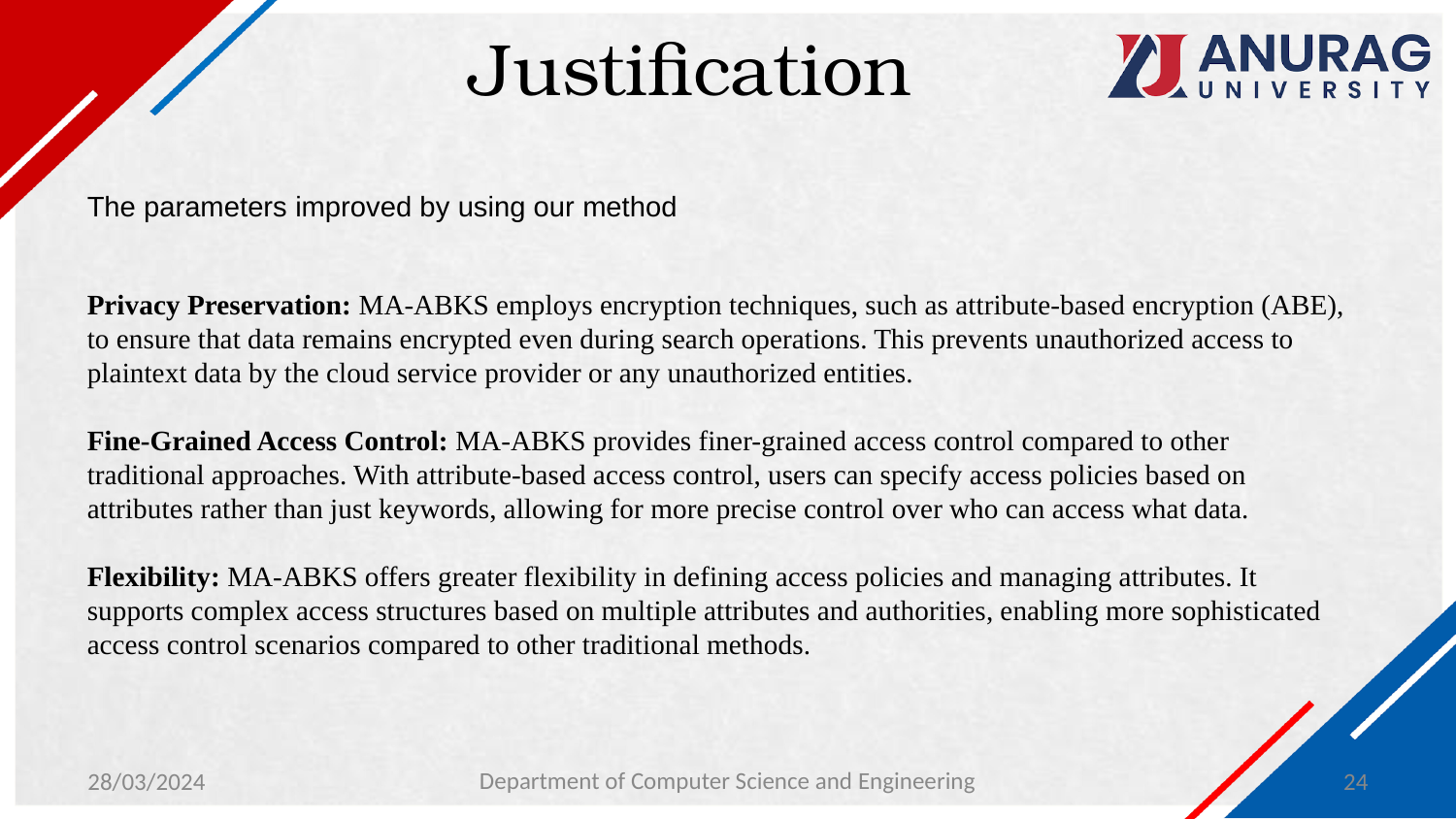

# Justification
The parameters improved by using our method
Privacy Preservation: MA-ABKS employs encryption techniques, such as attribute-based encryption (ABE), to ensure that data remains encrypted even during search operations. This prevents unauthorized access to plaintext data by the cloud service provider or any unauthorized entities.

Fine-Grained Access Control: MA-ABKS provides finer-grained access control compared to other traditional approaches. With attribute-based access control, users can specify access policies based on attributes rather than just keywords, allowing for more precise control over who can access what data.

Flexibility: MA-ABKS offers greater flexibility in defining access policies and managing attributes. It supports complex access structures based on multiple attributes and authorities, enabling more sophisticated access control scenarios compared to other traditional methods.
Department of Computer Science and Engineering
28/03/2024
24